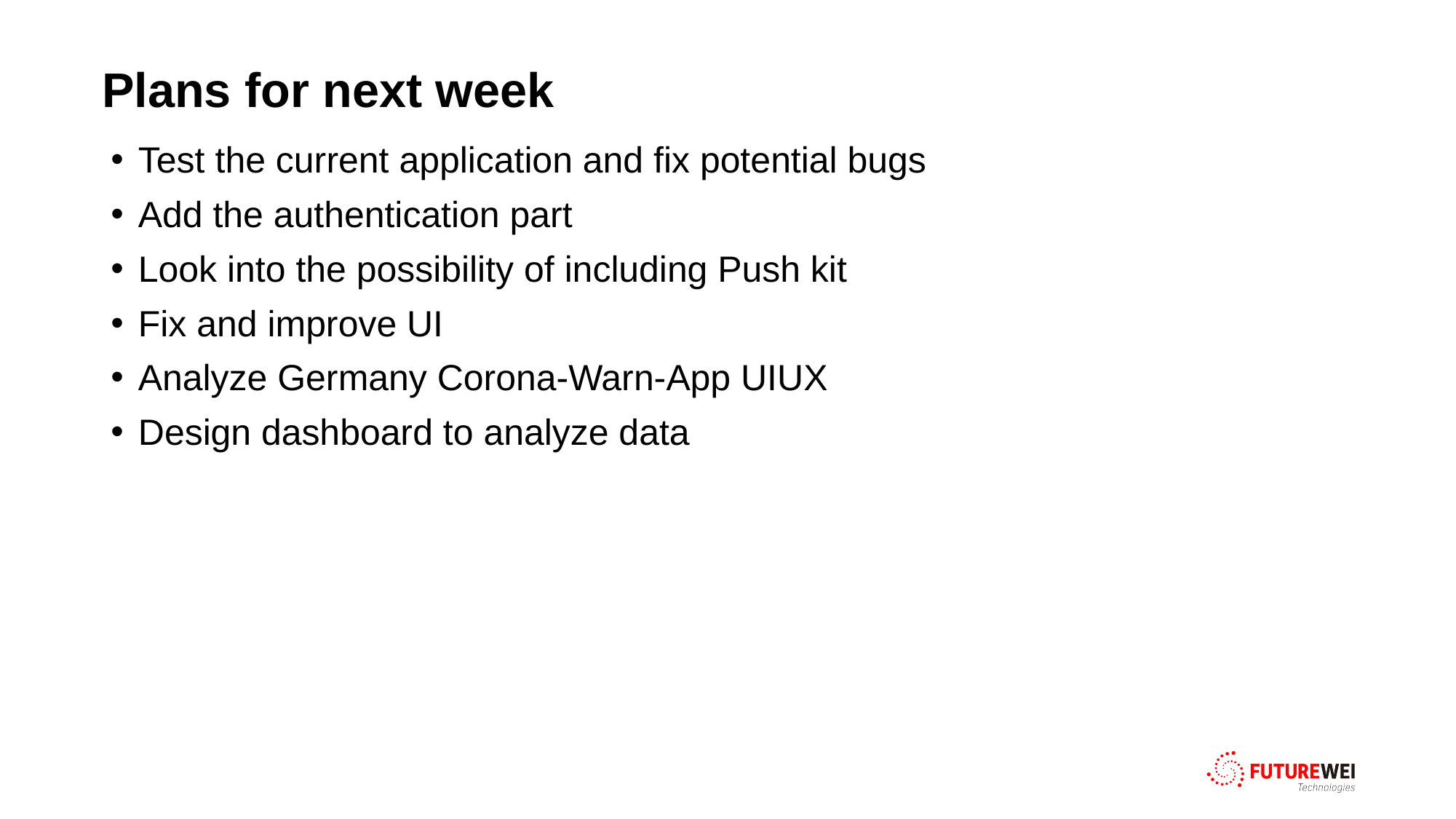

# Plans for next week
Test the current application and fix potential bugs
Add the authentication part
Look into the possibility of including Push kit
Fix and improve UI
Analyze Germany Corona-Warn-App UIUX
Design dashboard to analyze data